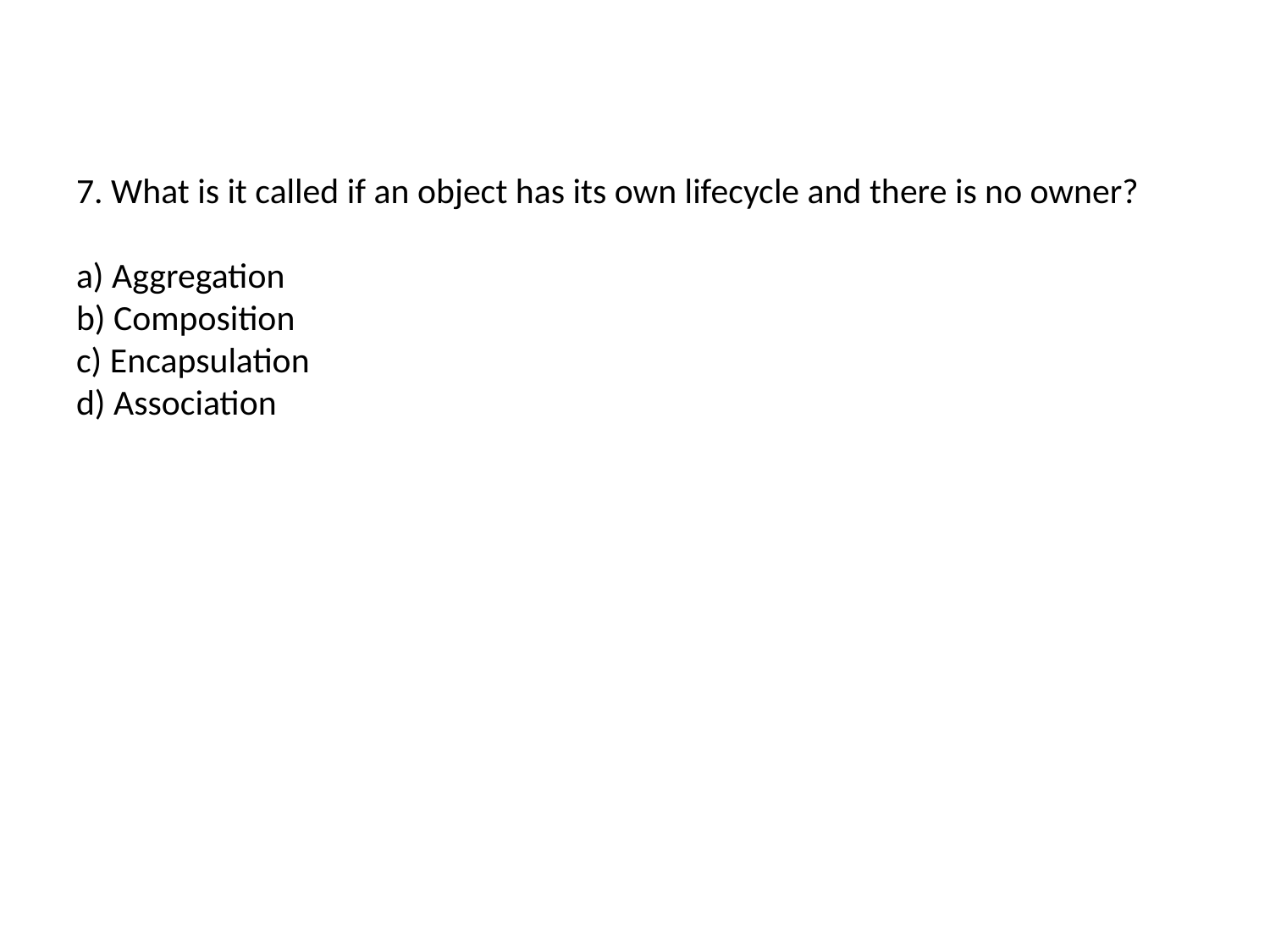

# 7. What is it called if an object has its own lifecycle and there is no owner? a) Aggregation b) Composition c) Encapsulation d) Association